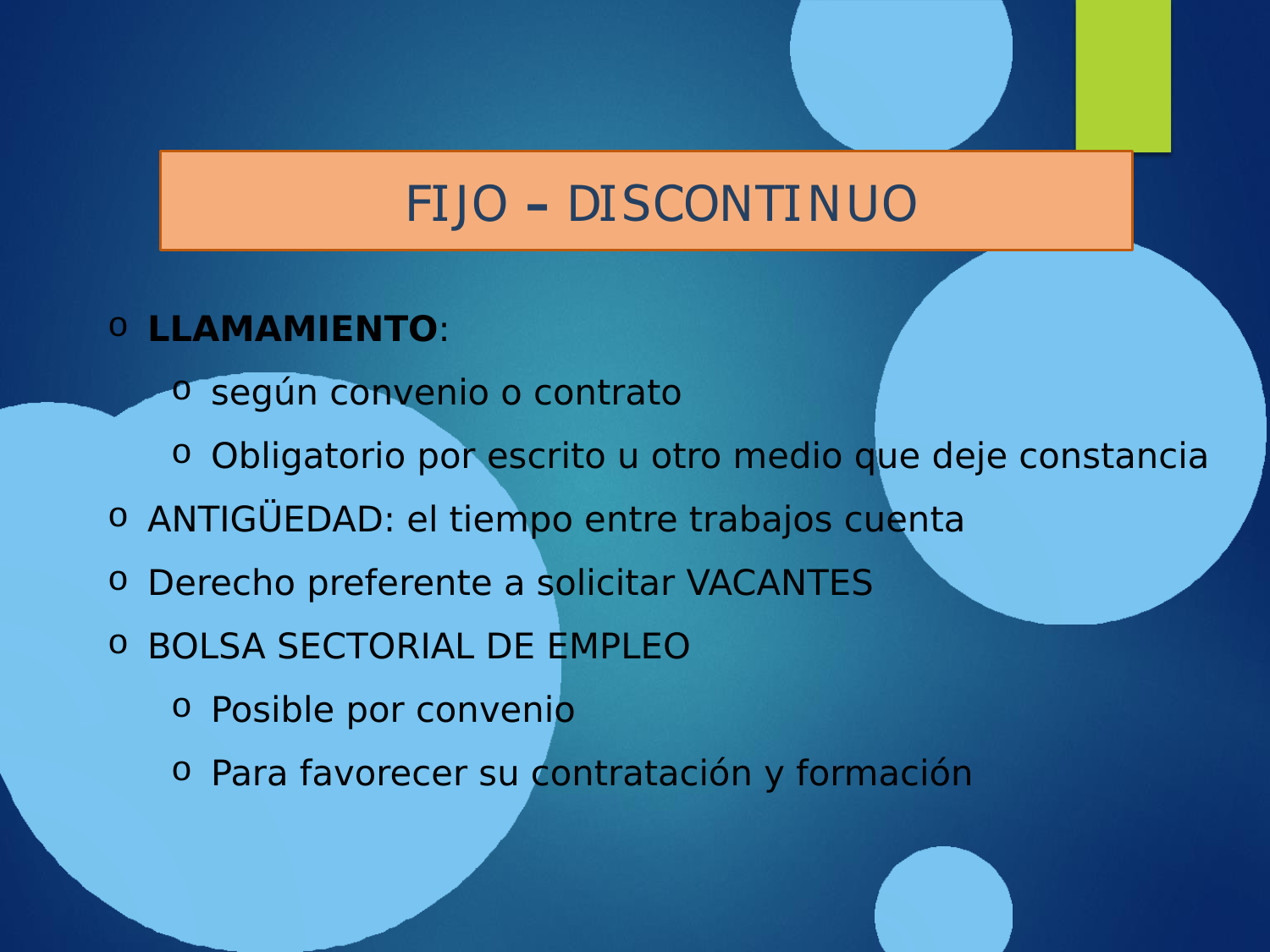

# FIJO – DISCONTINUO
LLAMAMIENTO:
según convenio o contrato
Obligatorio por escrito u otro medio que deje constancia
ANTIGÜEDAD: el tiempo entre trabajos cuenta
Derecho preferente a solicitar VACANTES
BOLSA SECTORIAL DE EMPLEO
Posible por convenio
Para favorecer su contratación y formación